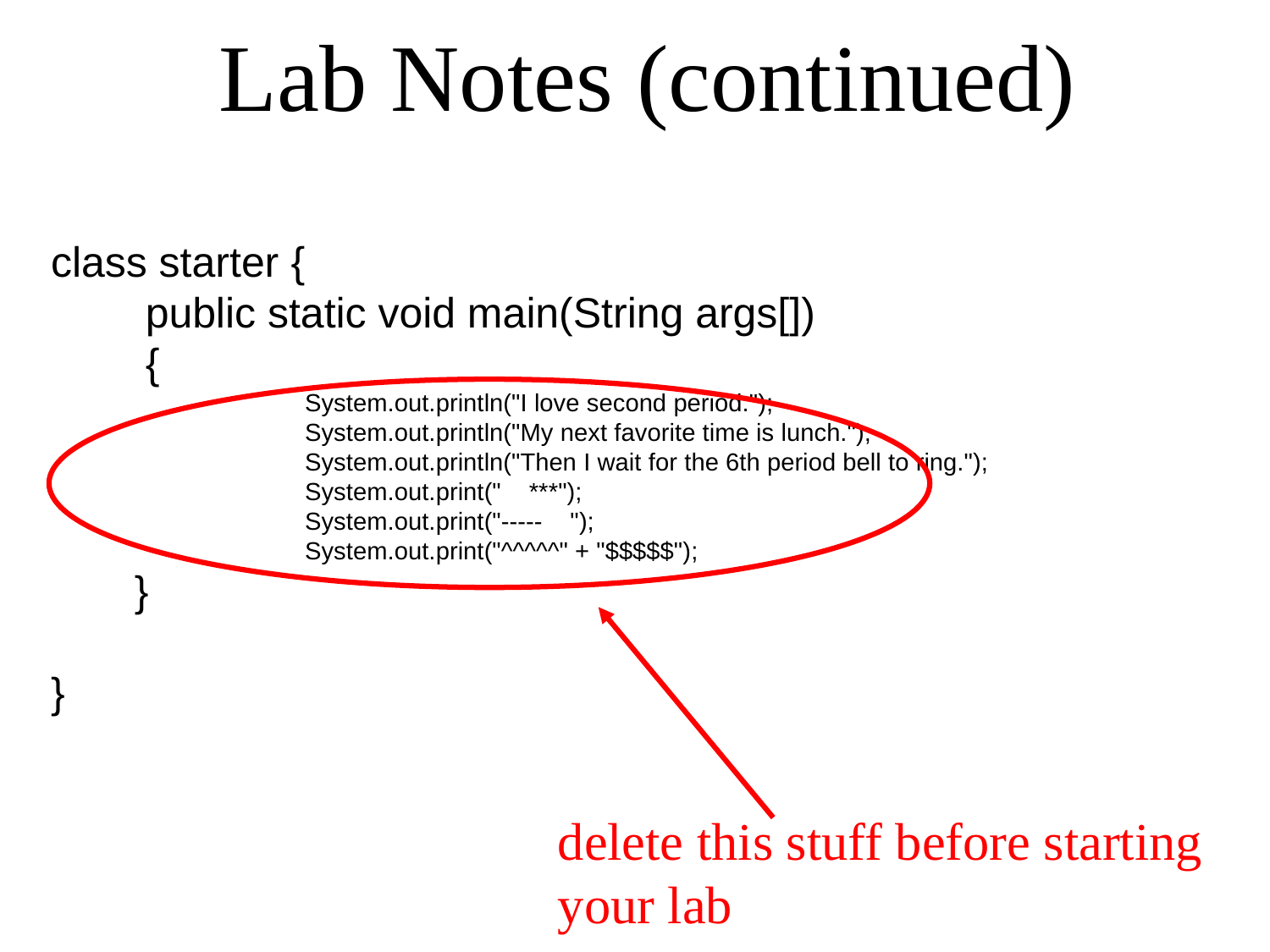

Lab Notes (continued)
class starter {
        public static void main(String args[])
        {
		System.out.println("I love second period.");
		System.out.println("My next favorite time is lunch.");
		System.out.println("Then I wait for the 6th period bell to ring.");
		System.out.print("    ***");
		System.out.print("-----    ");
		System.out.print("^^^^^" + "$$$$$");
            }

}

delete this stuff before starting
your lab